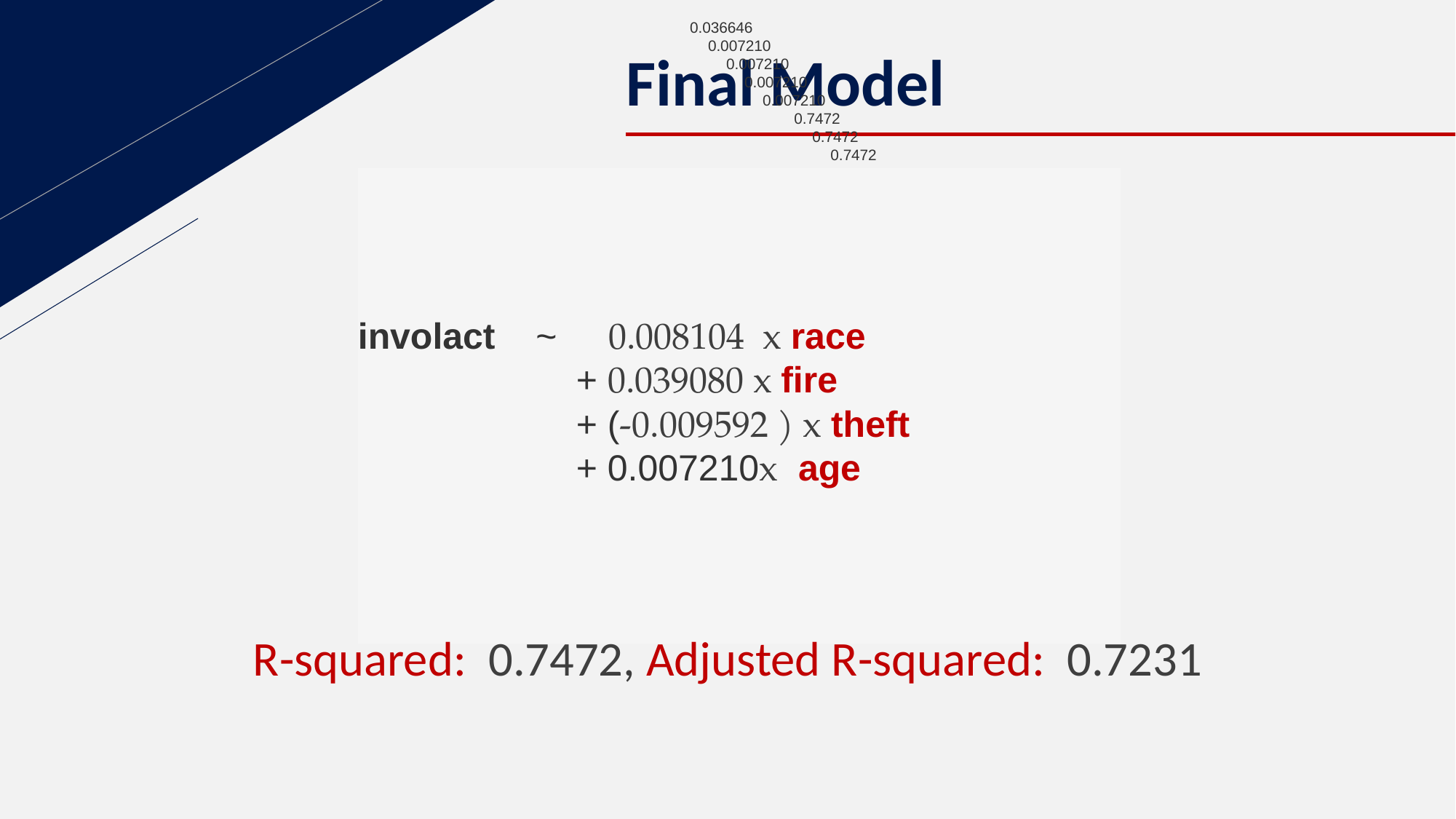

0.036646
# Final Model
0.007210
0.007210
0.007210
0.007210
0.7472
0.7472
0.7472
involact    ~     0.008104  x race
		+ 0.039080 x fire
		+ (-0.009592 ) x theft
		+ 0.007210x  age
R-squared:  0.7472, Adjusted R-squared:  0.7231